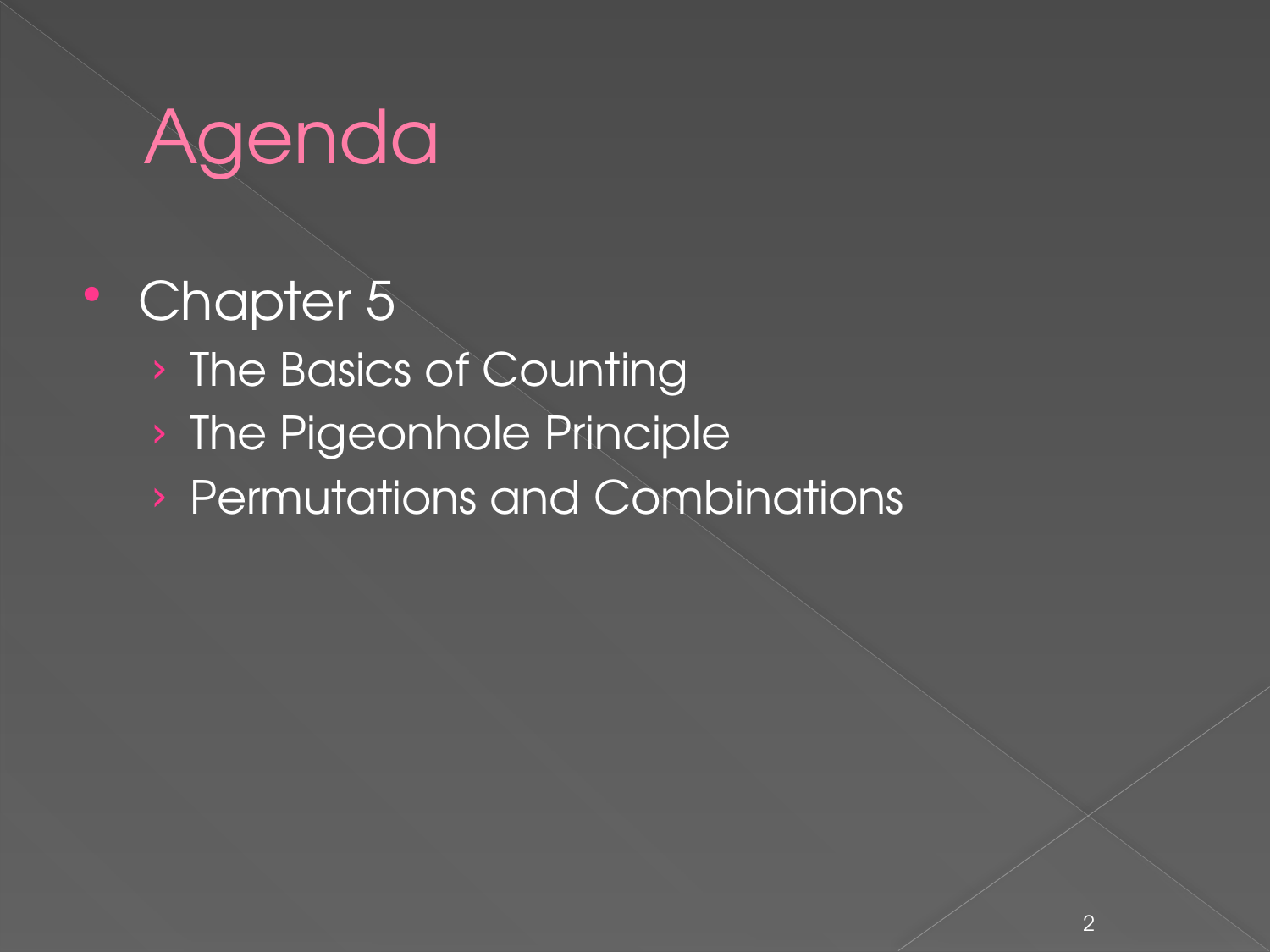

# Agenda
Chapter 5
The Basics of Counting
The Pigeonhole Principle
Permutations and Combinations
2